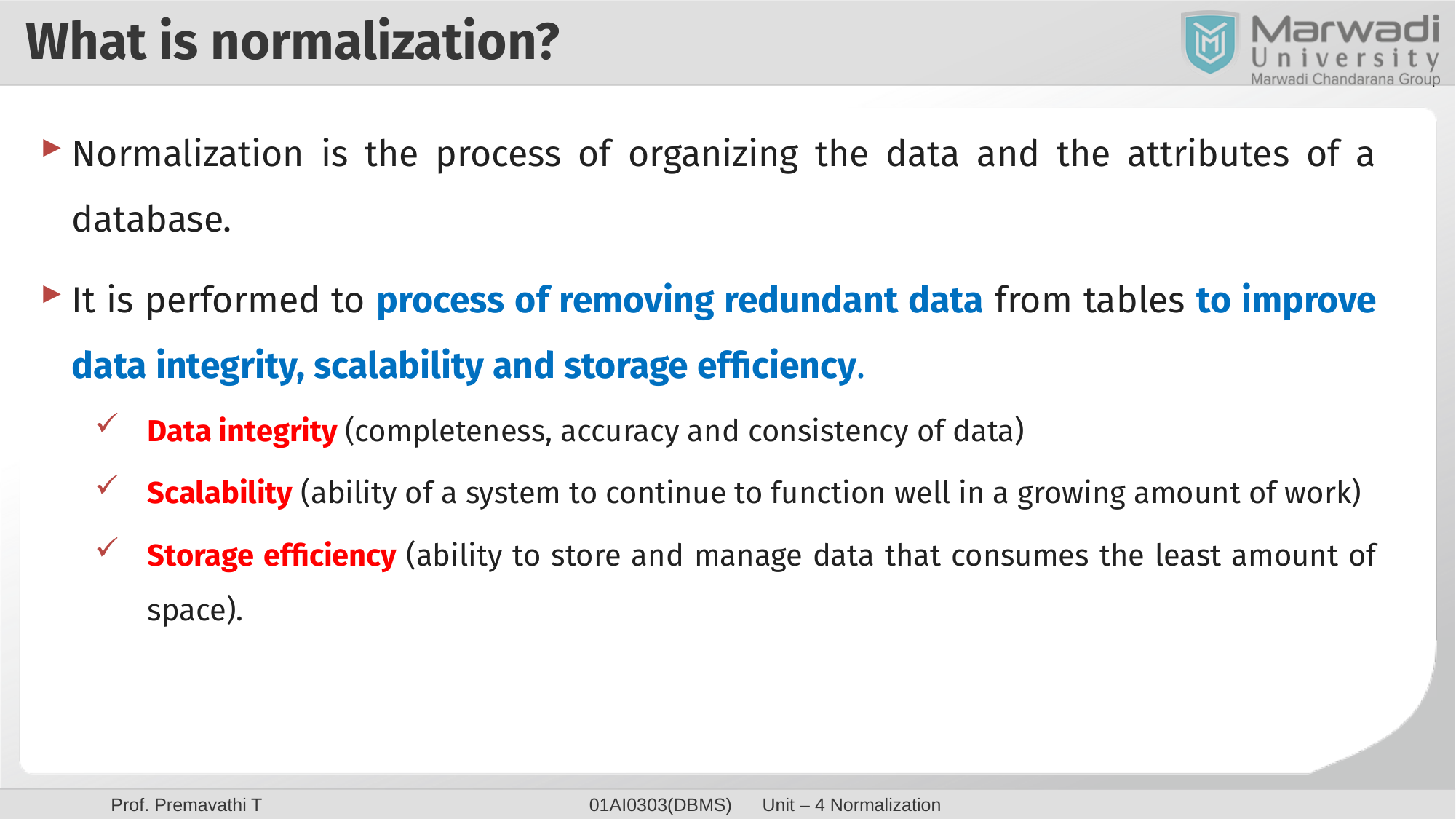

# What is normalization?
Normalization is the process of organizing the data and the attributes of a database.
It is performed to process of removing redundant data from tables to improve data integrity, scalability and storage efficiency.
Data integrity (completeness, accuracy and consistency of data)
Scalability (ability of a system to continue to function well in a growing amount of work)
Storage efficiency (ability to store and manage data that consumes the least amount of space).